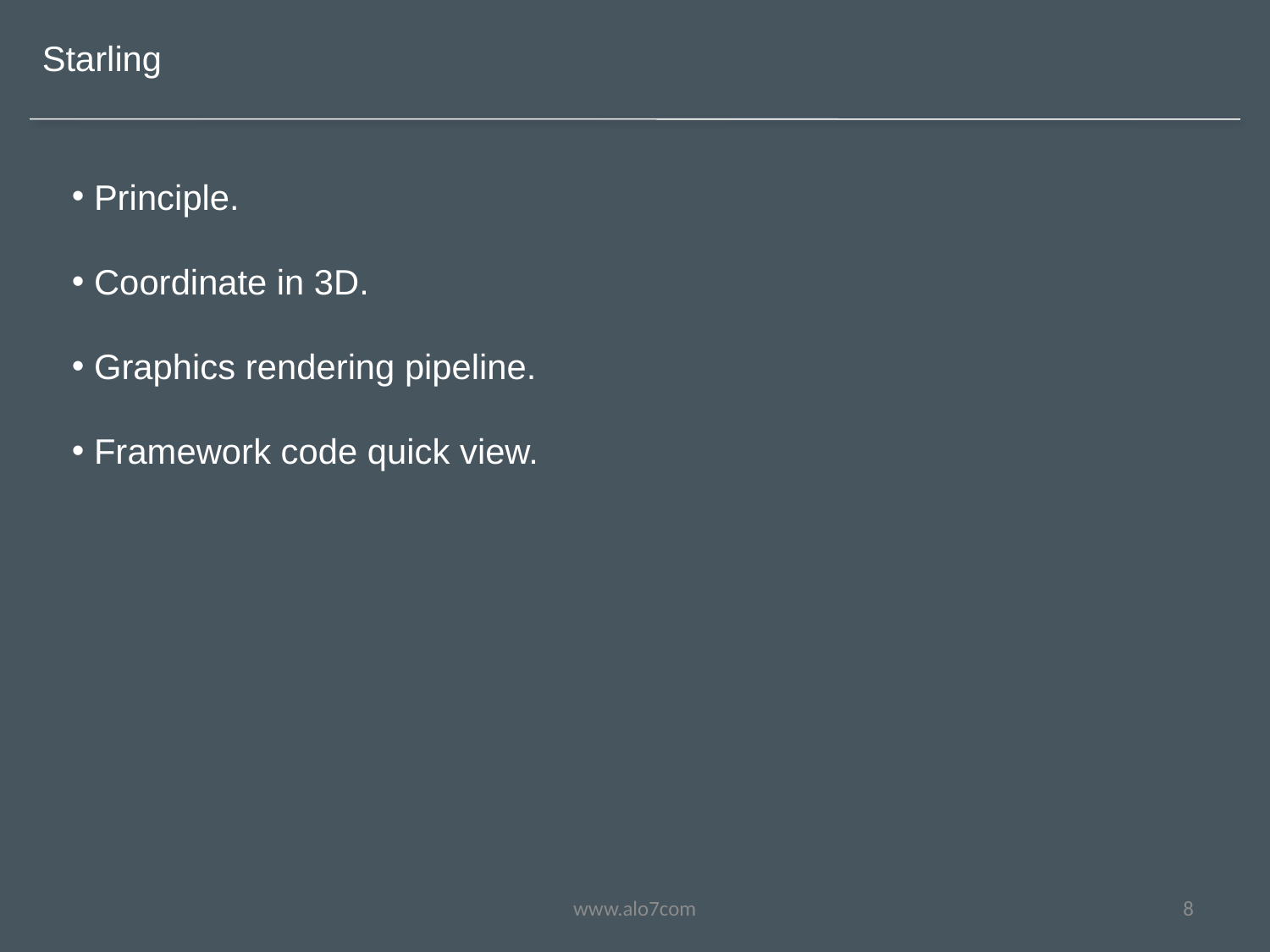

Starling
 Principle.

 Coordinate in 3D.

 Graphics rendering pipeline.

 Framework code quick view.
www.alo7com
8